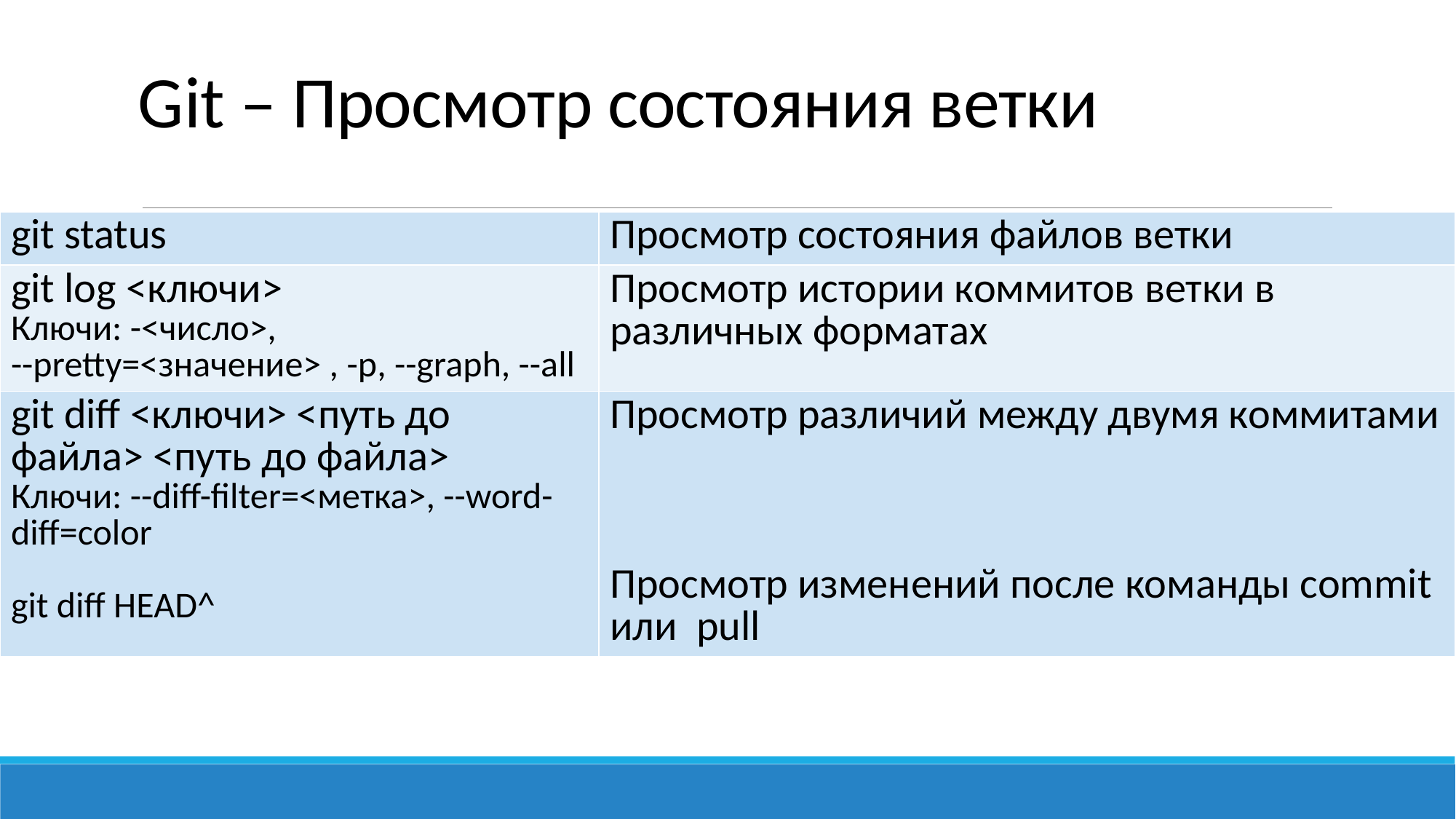

# Git – Просмотр состояния ветки
| git status | Просмотр состояния файлов ветки |
| --- | --- |
| git log <ключи> Ключи: -<число>, --pretty=<значение> , -p, --graph, --all | Просмотр истории коммитов ветки в различных форматах |
| git diff <ключи> <путь до файла> <путь до файла> Ключи: --diff-filter=<метка>, --word-diff=color git diff HEAD^ | Просмотр различий между двумя коммитами Просмотр изменений после команды commit или pull |